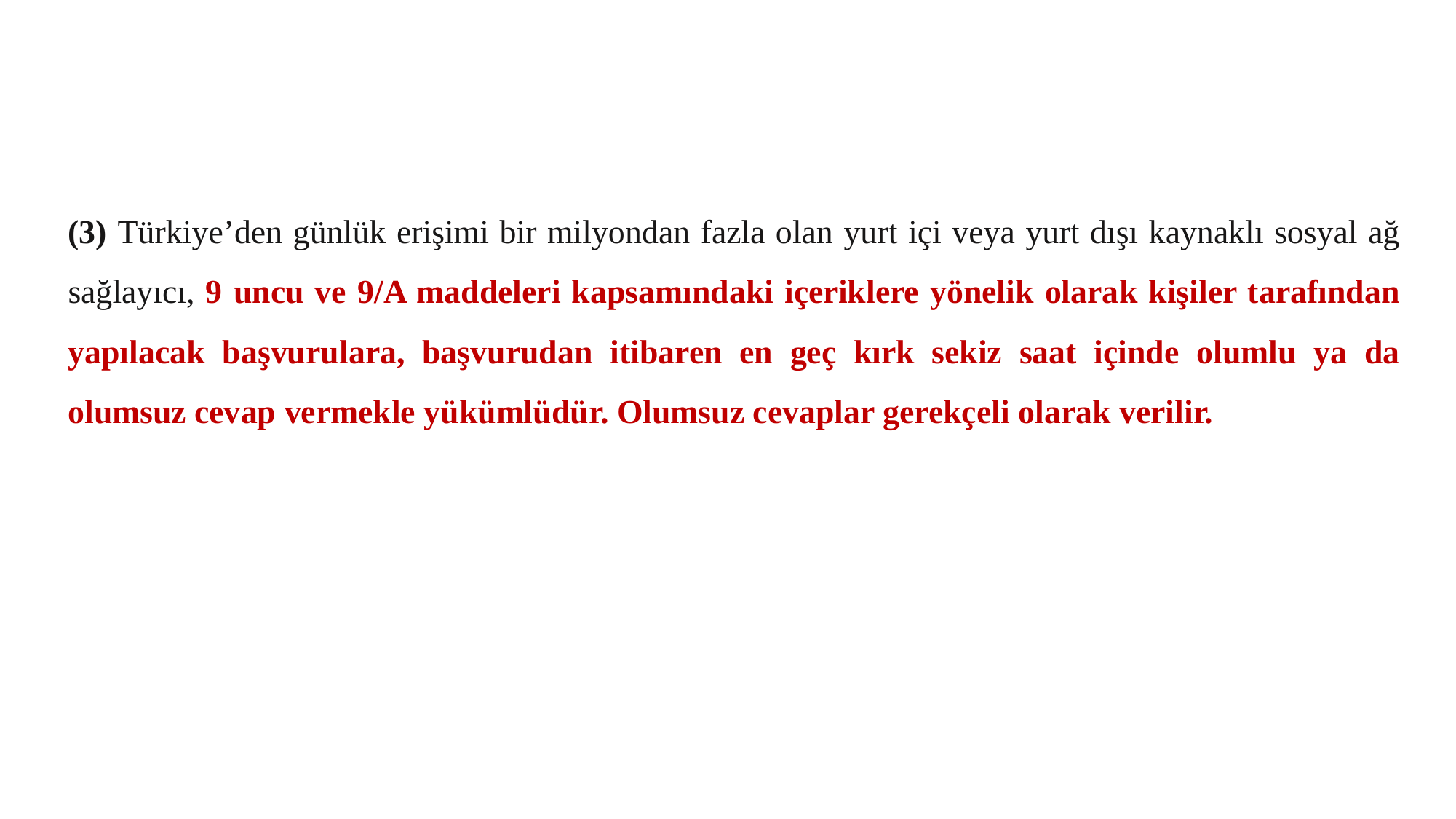

(3) Türkiye’den günlük erişimi bir milyondan fazla olan yurt içi veya yurt dışı kaynaklı sosyal ağ sağlayıcı, 9 uncu ve 9/A maddeleri kapsamındaki içeriklere yönelik olarak kişiler tarafından yapılacak başvurulara, başvurudan itibaren en geç kırk sekiz saat içinde olumlu ya da olumsuz cevap vermekle yükümlüdür. Olumsuz cevaplar gerekçeli olarak verilir.